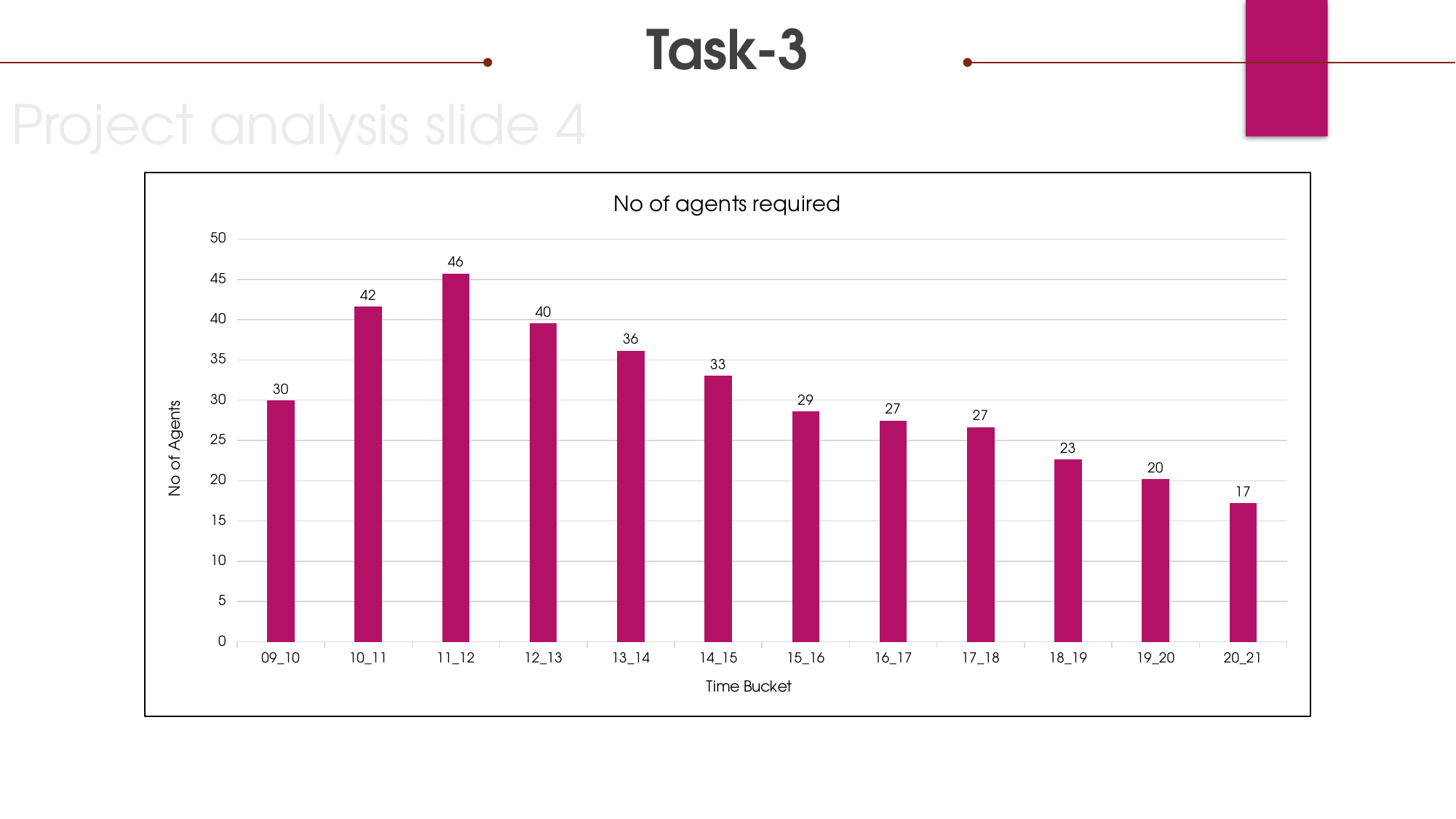

Task-3
Project analysis slide 4

### Chart:

| Category | No of agents required |
|---|---|
| 09_10 | 29.962500000000002 |
| 10_11 | 41.603125000000006 |
| 11_12 | 45.70625 |
| 12_13 | 39.5375 |
| 13_14 | 36.128125 |
| 14_15 | 33.003125 |
| 15_16 | 28.621875000000003 |
| 16_17 | 27.4625 |
| 17_18 | 26.668750000000003 |
| 18_19 | 22.61875 |
| 19_20 | 20.196875 |
| 20_21 | 17.203125 |
Tasks
Management Objectives
Implementation lan
Schedules
Resources